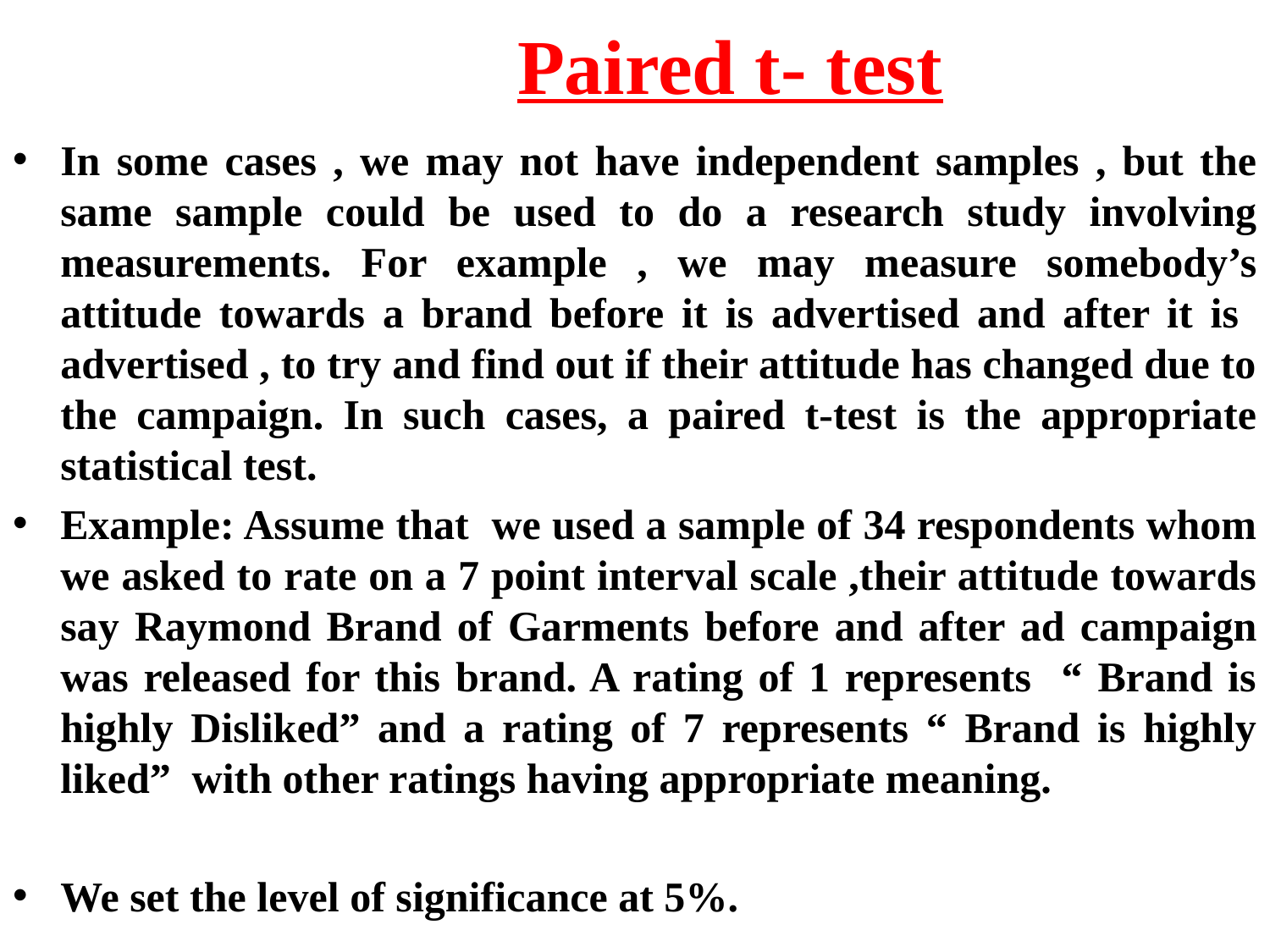

# Paired t- test
In some cases , we may not have independent samples , but the same sample could be used to do a research study involving measurements. For example , we may measure somebody’s attitude towards a brand before it is advertised and after it is  advertised , to try and find out if their attitude has changed due to the campaign. In such cases, a paired t-test is the appropriate statistical test.
Example: Assume that  we used a sample of 34 respondents whom we asked to rate on a 7 point interval scale ,their attitude towards say Raymond Brand of Garments before and after ad campaign was released for this brand. A rating of 1 represents  “ Brand is highly Disliked” and a rating of 7 represents “ Brand is highly liked”  with other ratings having appropriate meaning.

We set the level of significance at 5%.